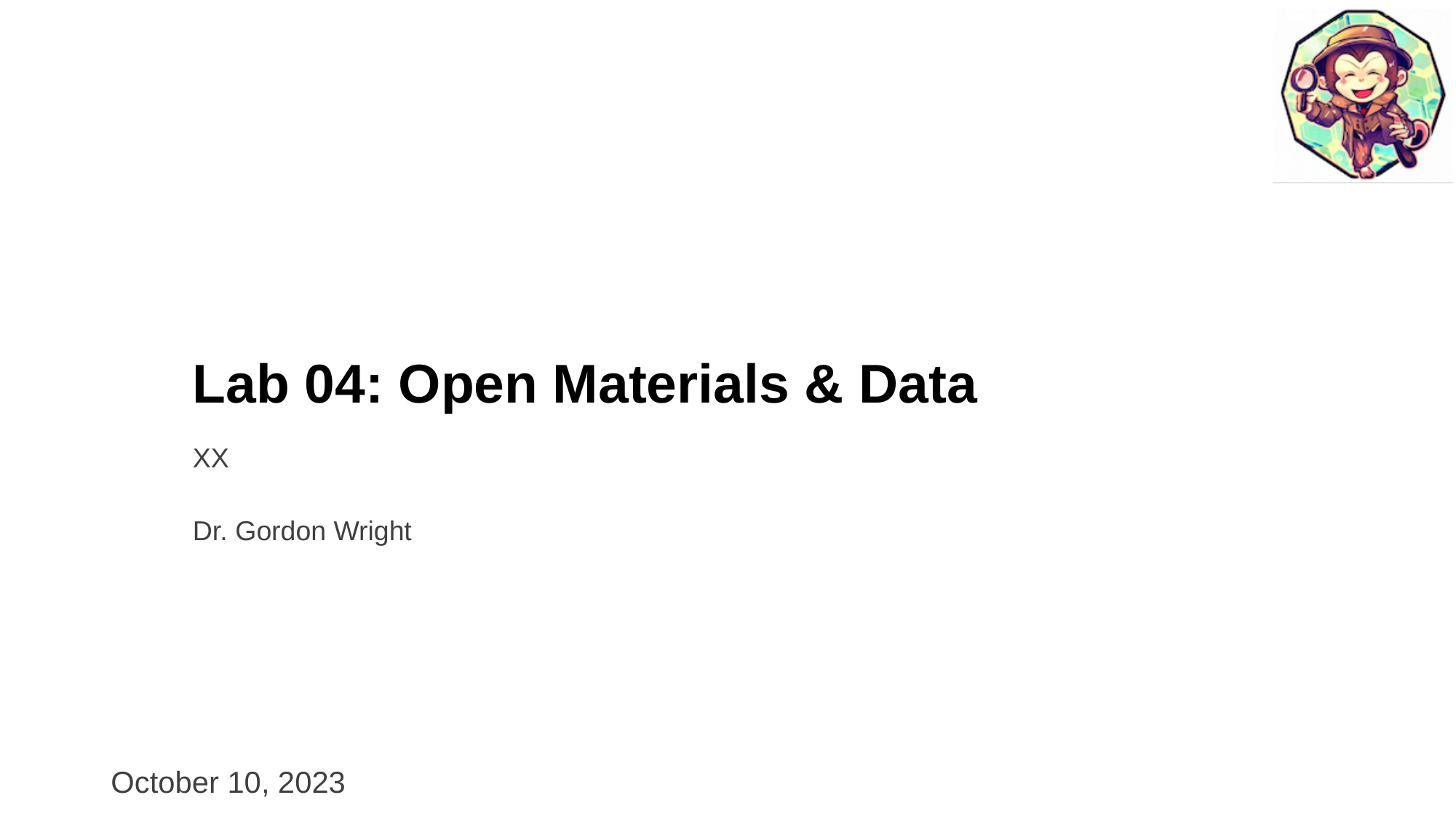

# Lab 04: Open Materials & Data
XX
Dr. Gordon Wright
October 10, 2023